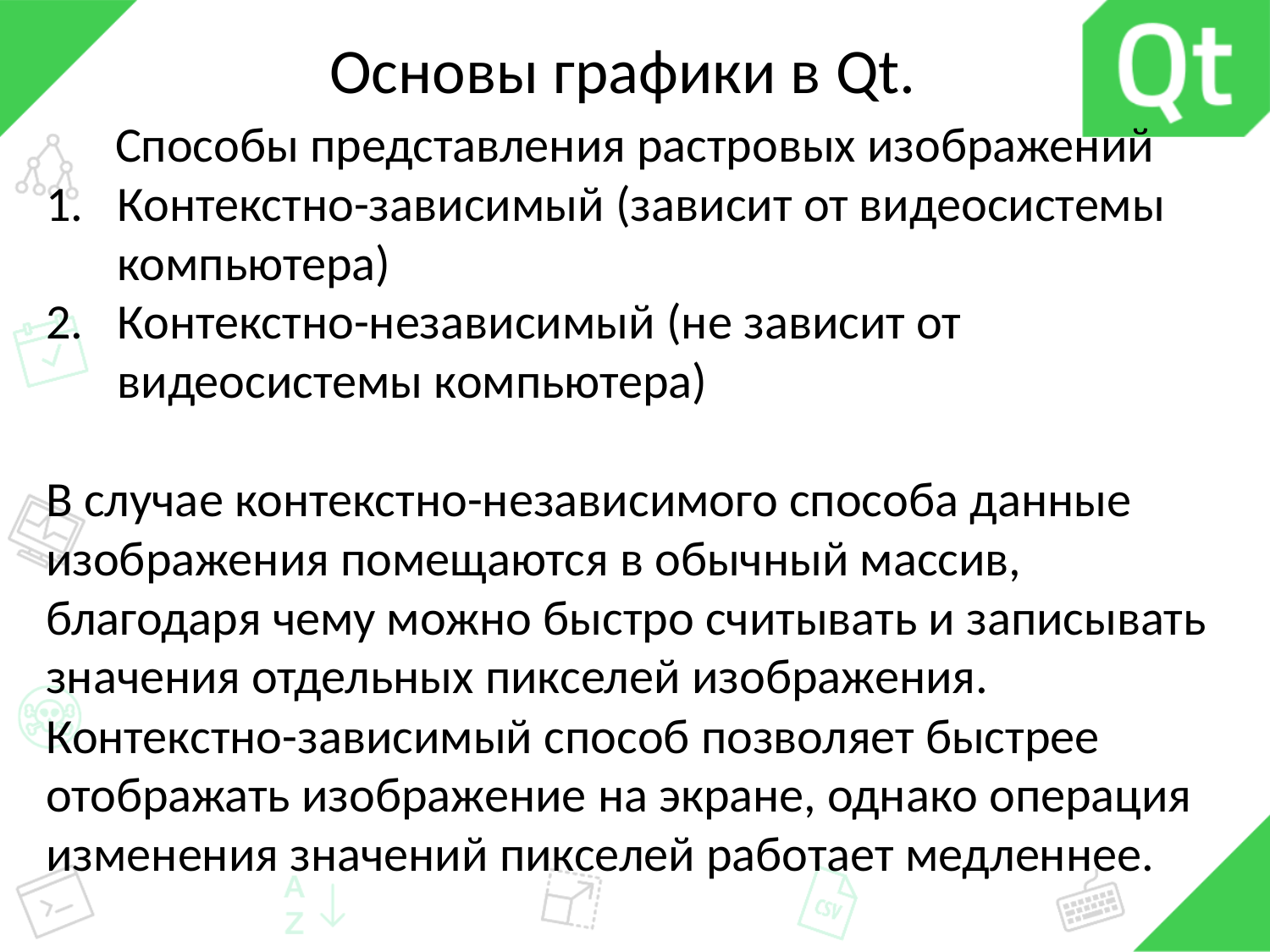

# Основы графики в Qt.
Способы представления растровых изображений
Контекстно-зависимый (зависит от видеосистемы компьютера)
Контекстно-независимый (не зависит от видеосистемы компьютера)

В случае контекстно-независимого способа данные изображения помещаются в обычный массив, благодаря чему можно быстро считывать и записывать значения отдельных пикселей изображения.
Контекстно-зависимый способ позволяет быстрее отображать изображение на экране, однако операция изменения значений пикселей работает медленнее.